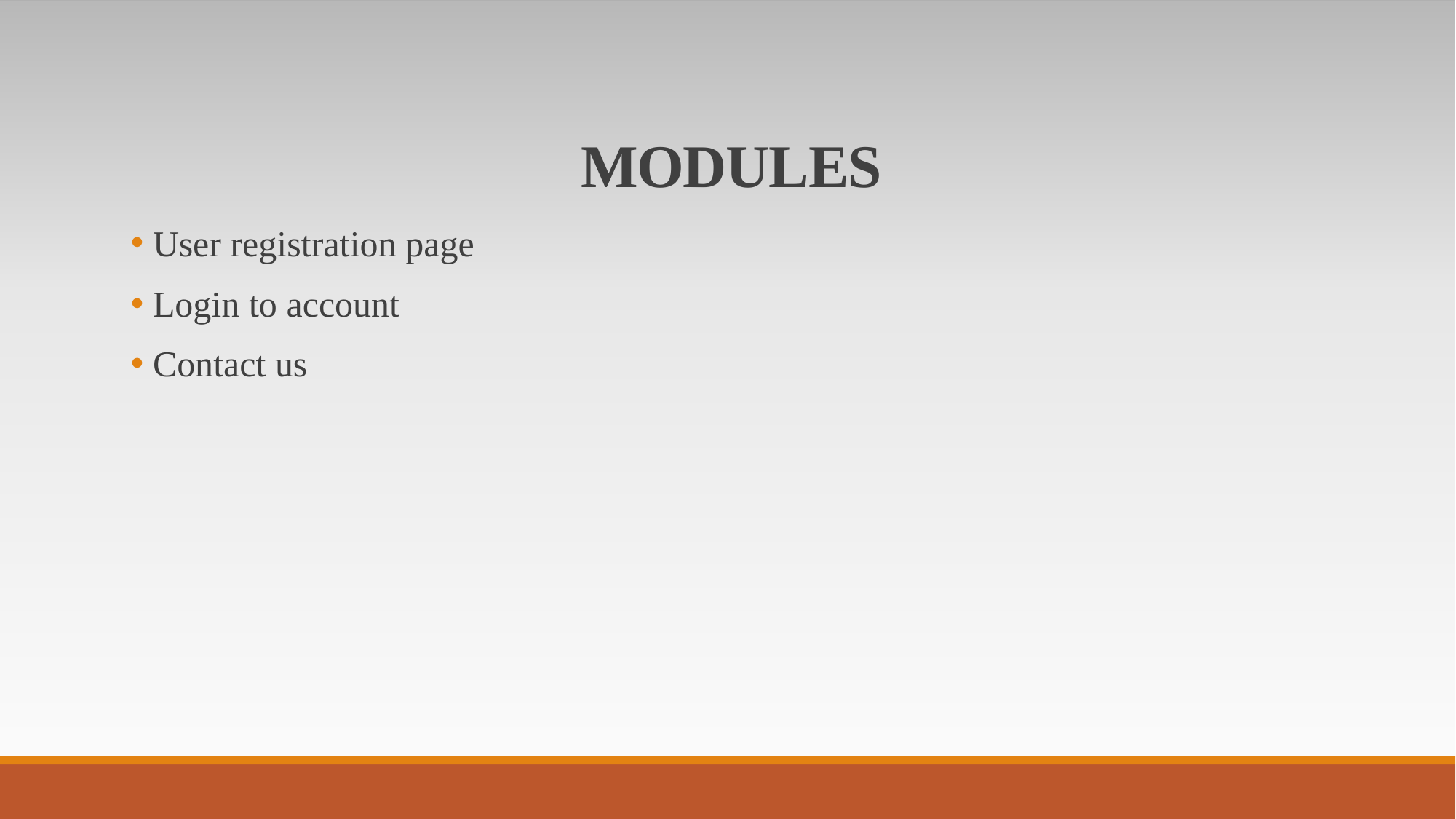

# MODULES
User registration page
Login to account
Contact us